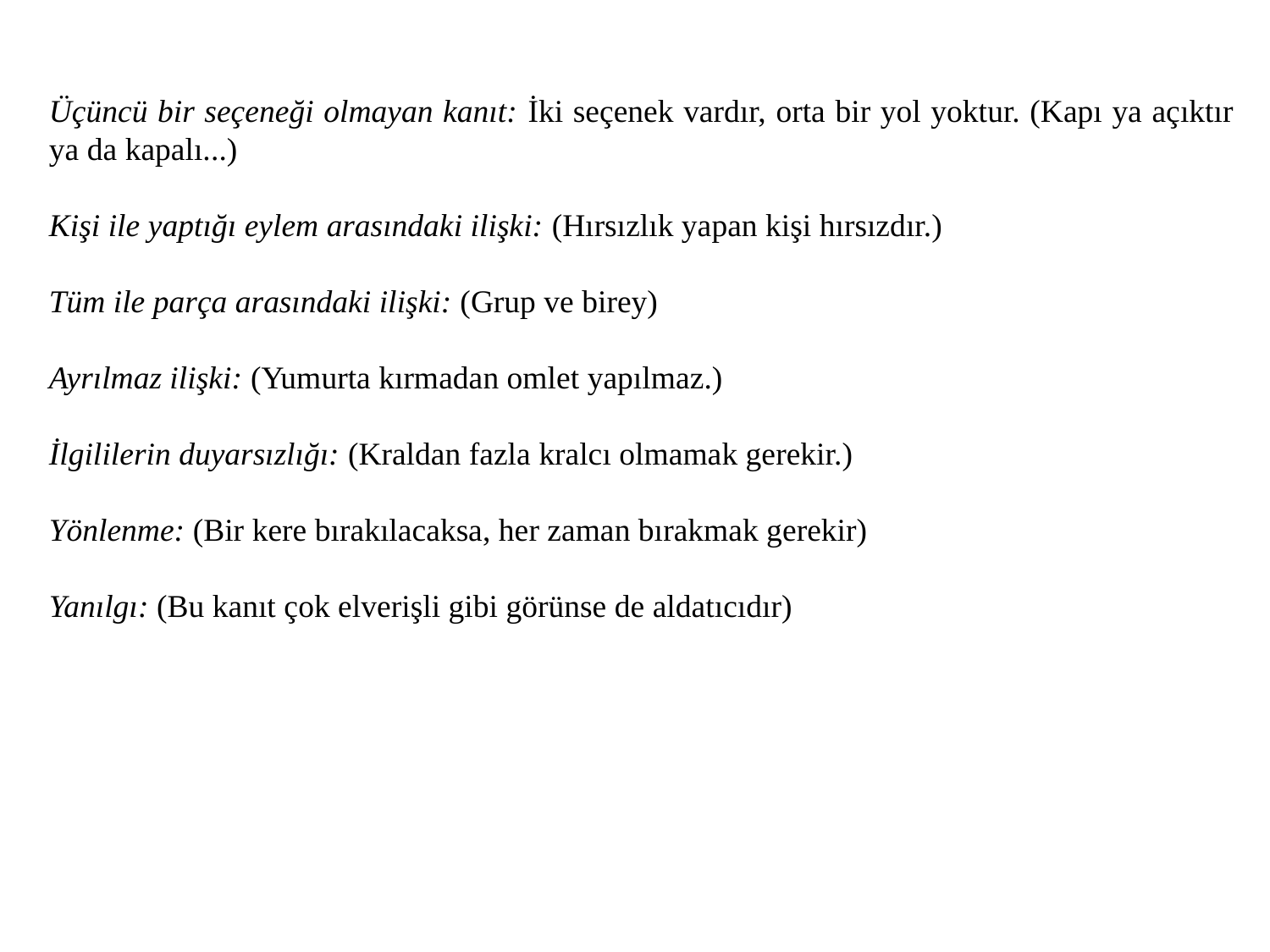

Üçüncü bir seçeneği olmayan kanıt: İki seçenek vardır, orta bir yol yoktur. (Kapı ya açıktır ya da kapalı...)

Kişi ile yaptığı eylem arasındaki ilişki: (Hırsızlık yapan kişi hırsızdır.)

Tüm ile parça arasındaki ilişki: (Grup ve birey)

Ayrılmaz ilişki: (Yumurta kırmadan omlet yapılmaz.)

İlgililerin duyarsızlığı: (Kraldan fazla kralcı olmamak gerekir.)

Yönlenme: (Bir kere bırakılacaksa, her zaman bırakmak gerekir)

Yanılgı: (Bu kanıt çok elverişli gibi görünse de aldatıcıdır)